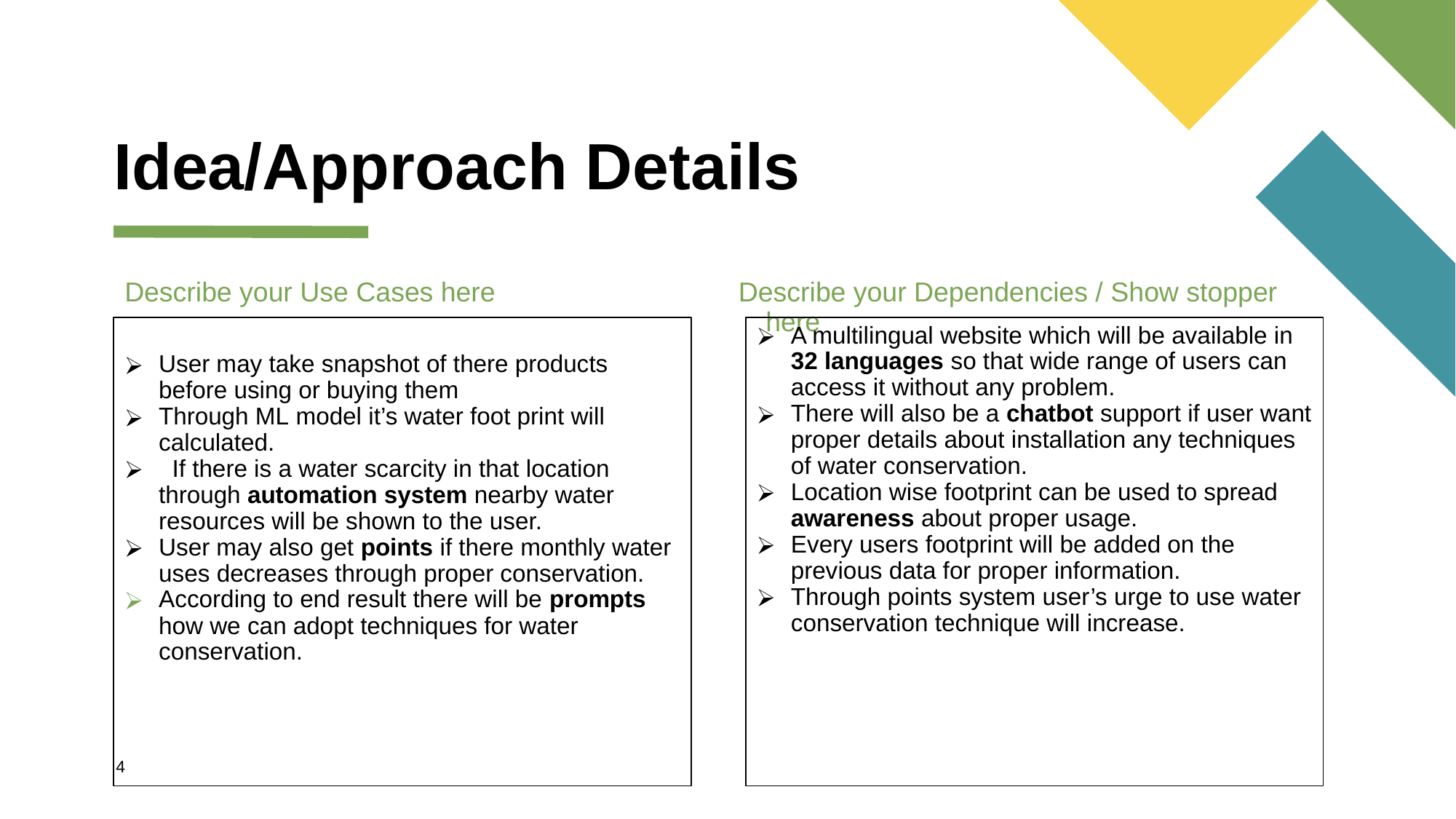

# Idea/Approach Details
Describe your Use Cases here
Describe your Dependencies / Show stopper here

User may take snapshot of there products before using or buying them
Through ML model it’s water foot print will calculated.
  If there is a water scarcity in that location through automation system nearby water resources will be shown to the user.
User may also get points if there monthly water uses decreases through proper conservation.
According to end result there will be prompts how we can adopt techniques for water conservation.

A multilingual website which will be available in 32 languages so that wide range of users can access it without any problem.
There will also be a chatbot support if user want proper details about installation any techniques of water conservation.
Location wise footprint can be used to spread awareness about proper usage.
Every users footprint will be added on the previous data for proper information.
Through points system user’s urge to use water conservation technique will increase.

4